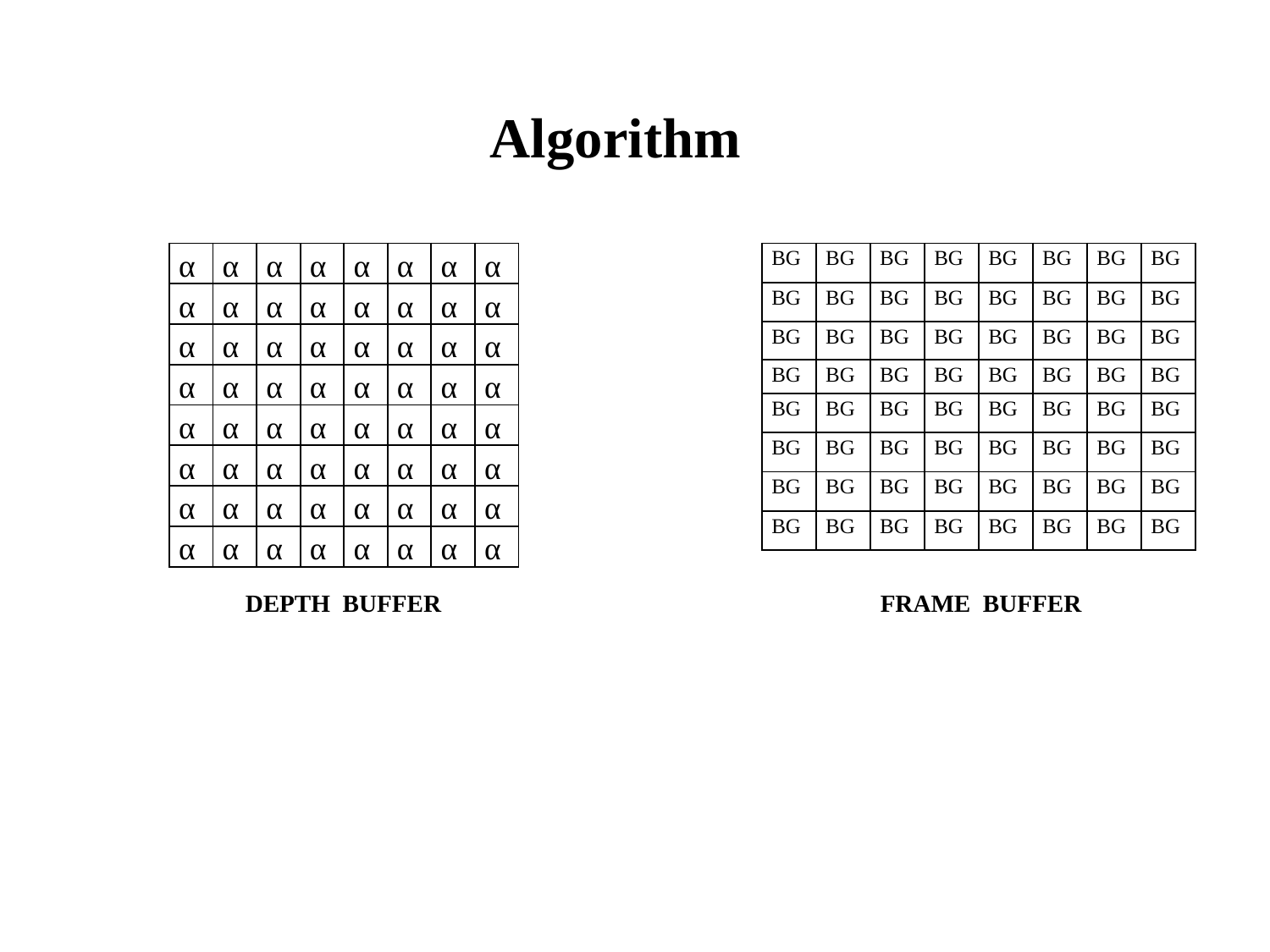

Algorithm
| α | α | α | α | α | α | α | α |
| --- | --- | --- | --- | --- | --- | --- | --- |
| α | α | α | α | α | α | α | α |
| α | α | α | α | α | α | α | α |
| α | α | α | α | α | α | α | α |
| α | α | α | α | α | α | α | α |
| α | α | α | α | α | α | α | α |
| α | α | α | α | α | α | α | α |
| α | α | α | α | α | α | α | α |
| BG | BG | BG | BG | BG | BG | BG | BG |
| --- | --- | --- | --- | --- | --- | --- | --- |
| BG | BG | BG | BG | BG | BG | BG | BG |
| BG | BG | BG | BG | BG | BG | BG | BG |
| BG | BG | BG | BG | BG | BG | BG | BG |
| BG | BG | BG | BG | BG | BG | BG | BG |
| BG | BG | BG | BG | BG | BG | BG | BG |
| BG | BG | BG | BG | BG | BG | BG | BG |
| BG | BG | BG | BG | BG | BG | BG | BG |
DEPTH  BUFFER
FRAME  BUFFER